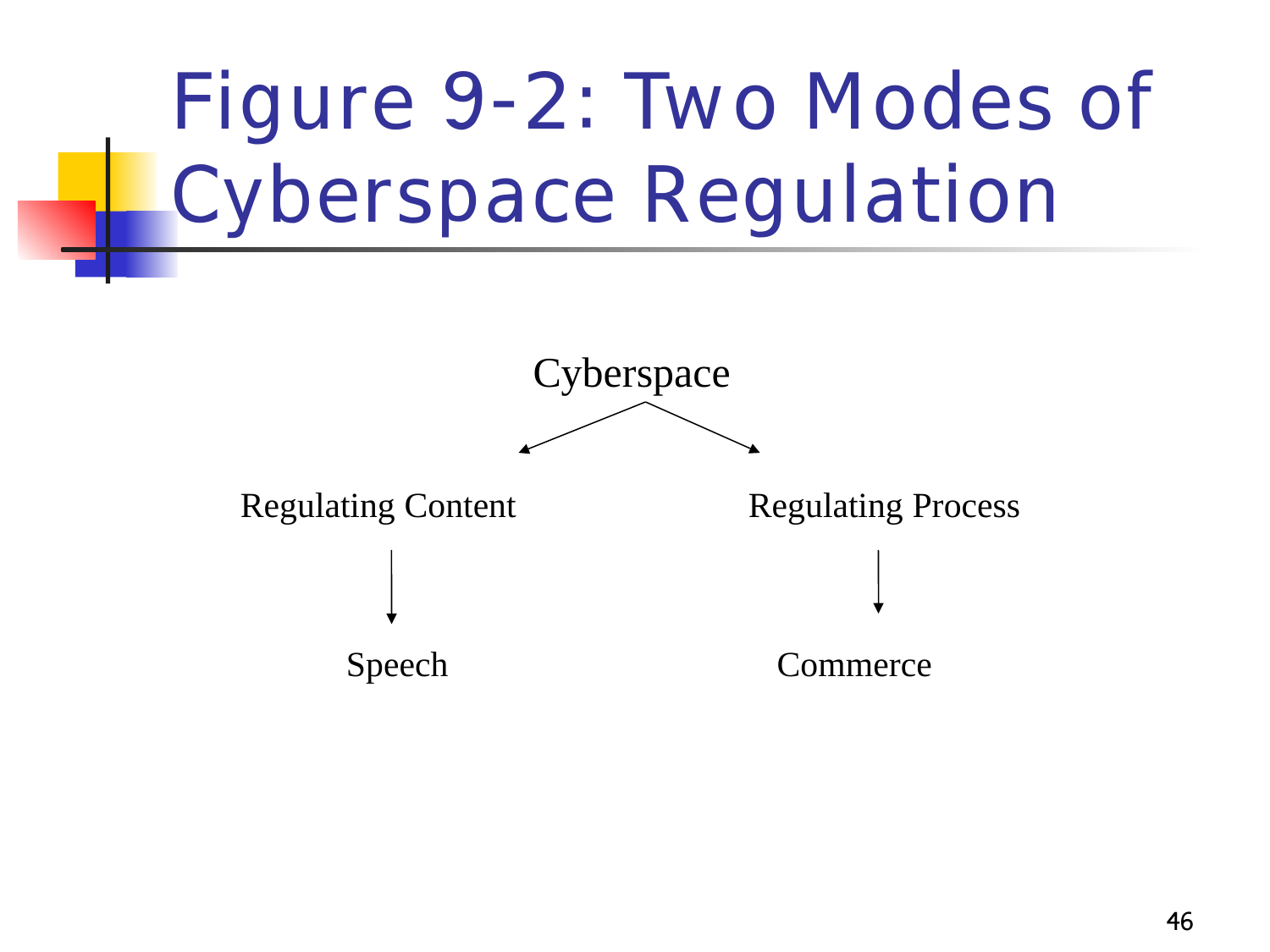

# Figure 9-2: Two Modes of Cyberspace Regulation
Cyberspace

Regulating Content		Regulating Process

  Speech                                     Commerce
46